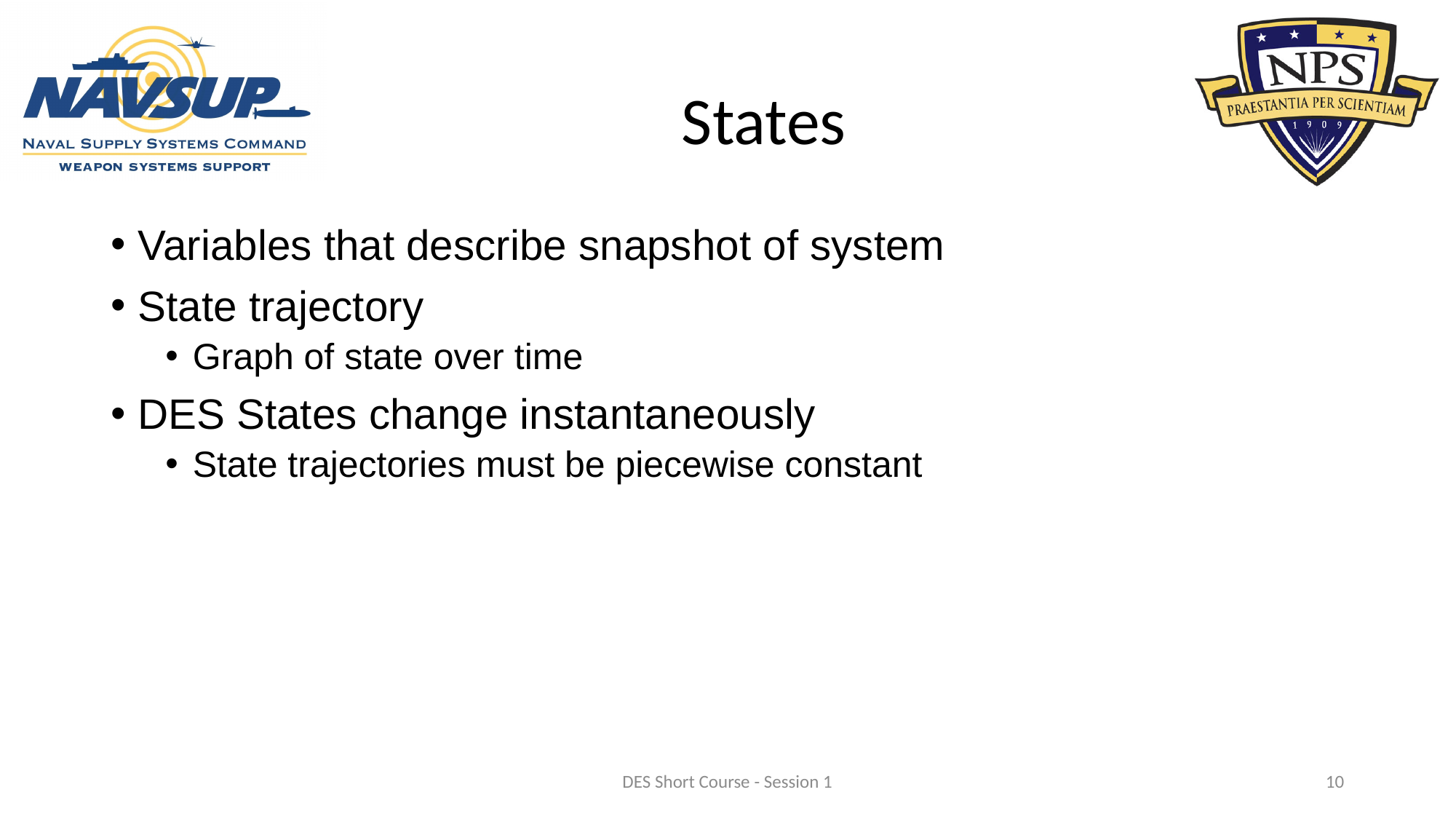

# States
Variables that describe snapshot of system
State trajectory
Graph of state over time
DES States change instantaneously
State trajectories must be piecewise constant
DES Short Course - Session 1
10